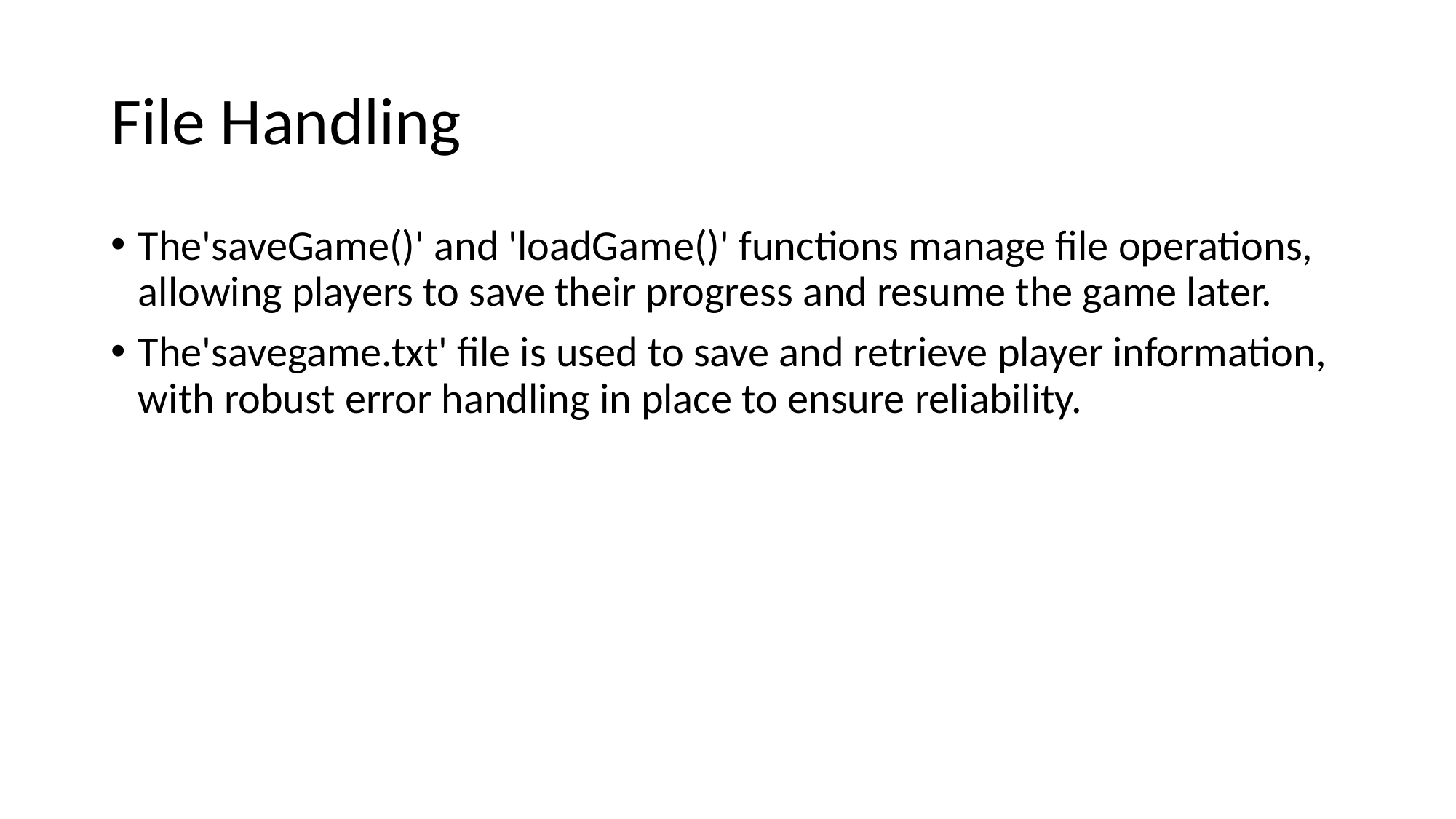

# File Handling
The'saveGame()' and 'loadGame()' functions manage file operations, allowing players to save their progress and resume the game later.
The'savegame.txt' file is used to save and retrieve player information, with robust error handling in place to ensure reliability.